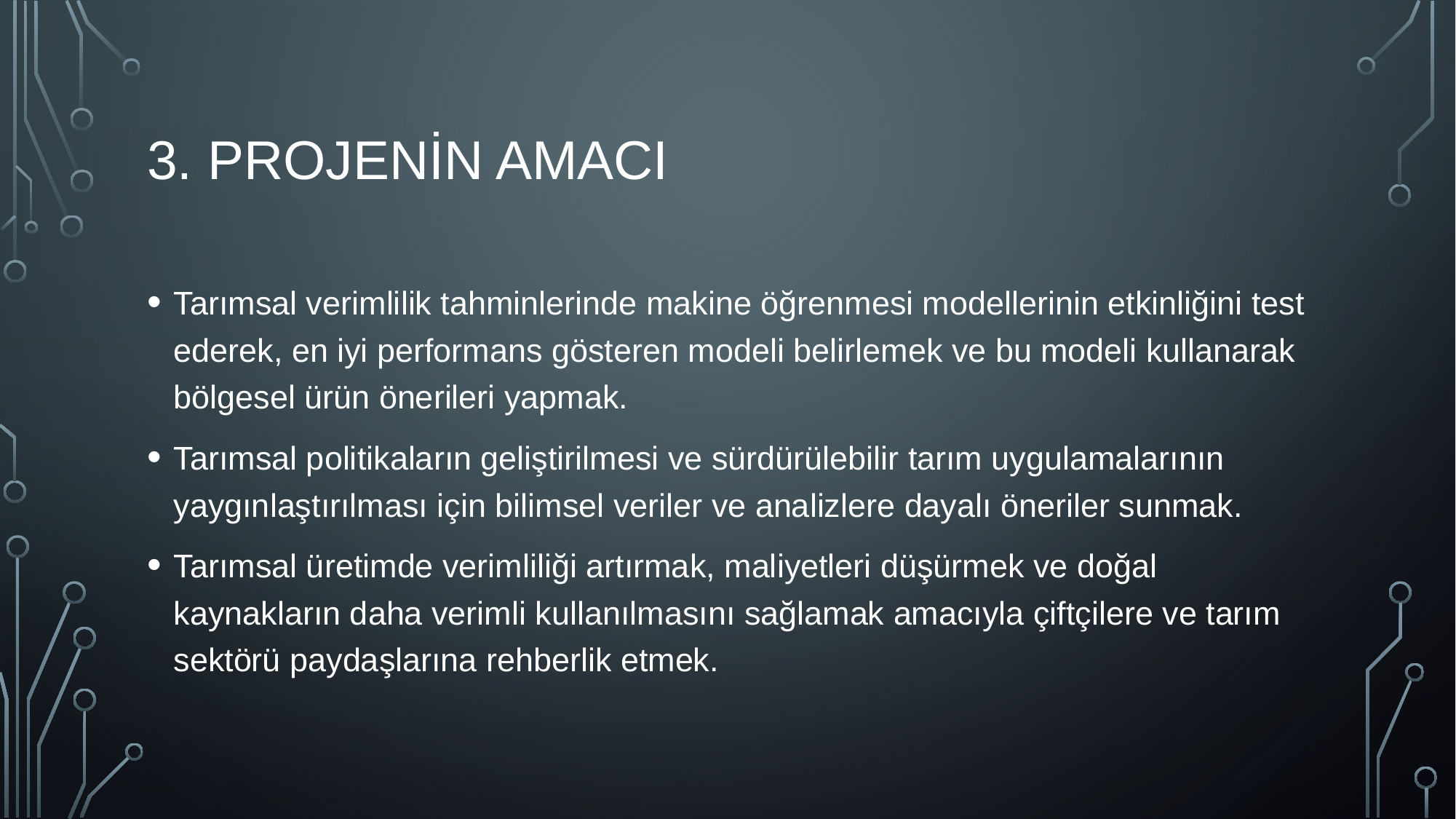

# 3. Projenin Amacı
Tarımsal verimlilik tahminlerinde makine öğrenmesi modellerinin etkinliğini test ederek, en iyi performans gösteren modeli belirlemek ve bu modeli kullanarak bölgesel ürün önerileri yapmak.
Tarımsal politikaların geliştirilmesi ve sürdürülebilir tarım uygulamalarının yaygınlaştırılması için bilimsel veriler ve analizlere dayalı öneriler sunmak.
Tarımsal üretimde verimliliği artırmak, maliyetleri düşürmek ve doğal kaynakların daha verimli kullanılmasını sağlamak amacıyla çiftçilere ve tarım sektörü paydaşlarına rehberlik etmek.